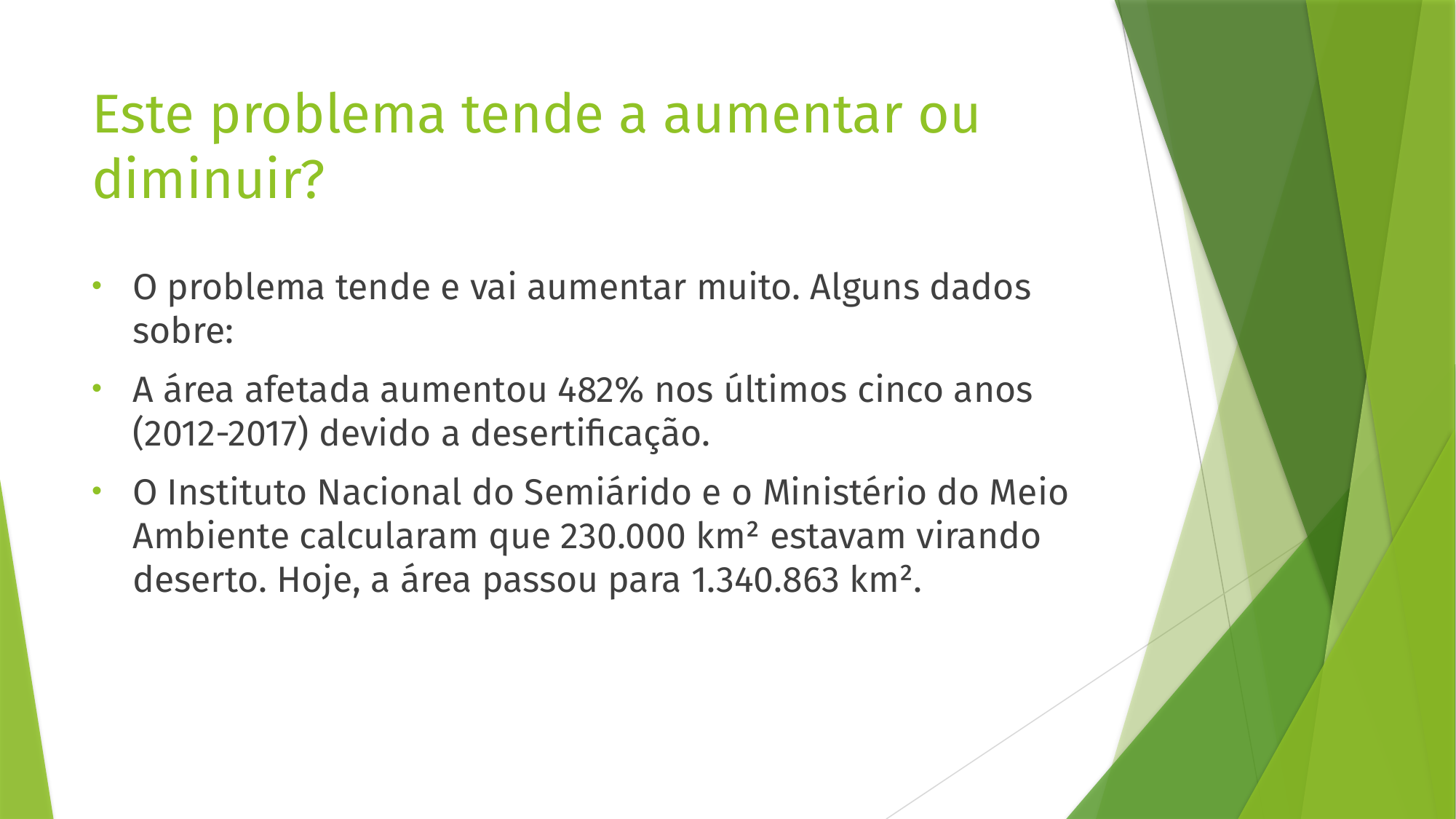

# Este problema tende a aumentar ou diminuir?
O problema tende e vai aumentar muito. Alguns dados sobre:
A área afetada aumentou 482% nos últimos cinco anos (2012-2017) devido a desertificação.
O Instituto Nacional do Semiárido e o Ministério do Meio Ambiente calcularam que 230.000 km² estavam virando deserto. Hoje, a área passou para 1.340.863 km².